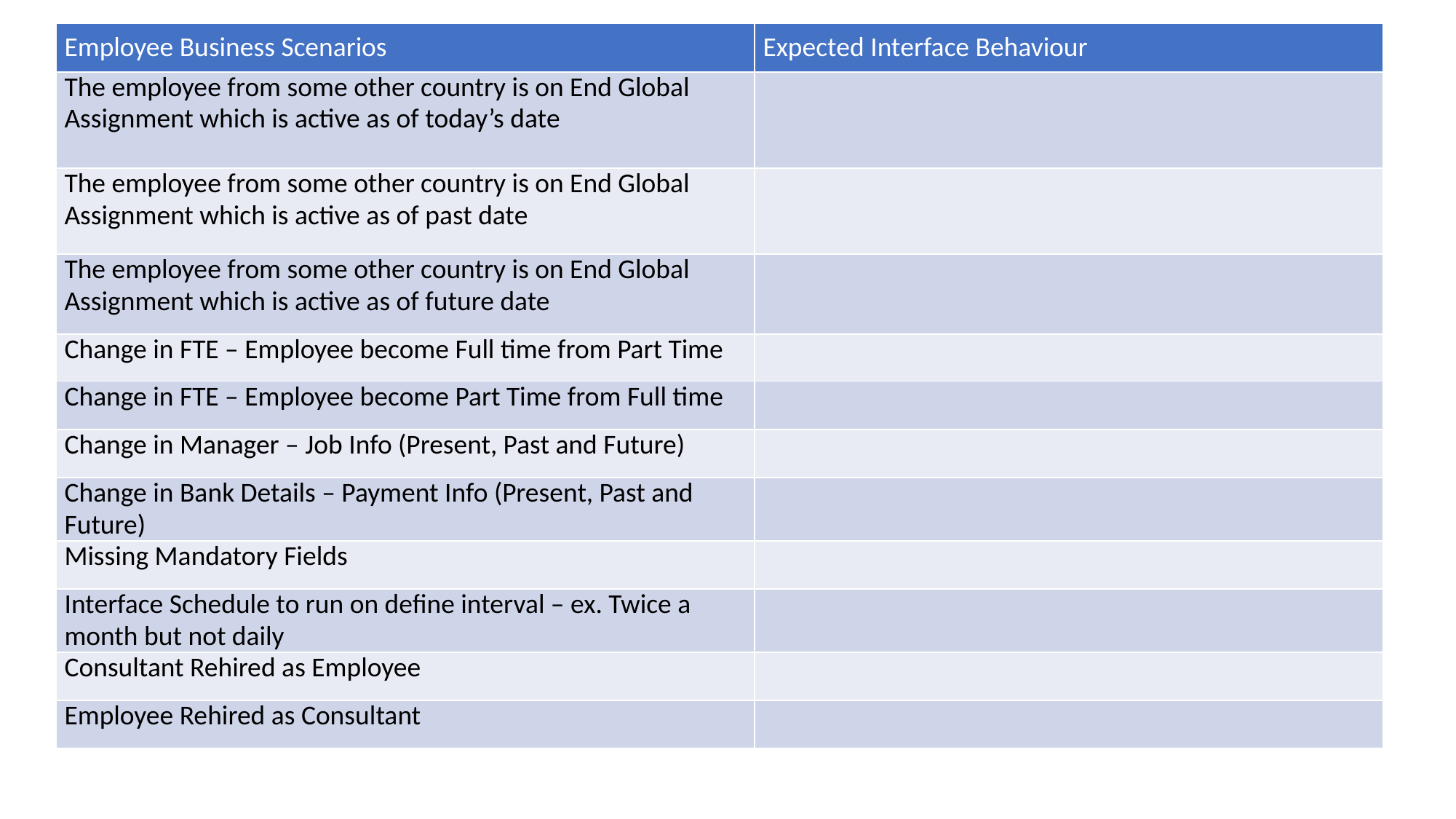

| Employee Business Scenarios | Expected Interface Behaviour |
| --- | --- |
| The employee from some other country is on End Global Assignment which is active as of today’s date |  |
| The employee from some other country is on End Global Assignment which is active as of past date |  |
| The employee from some other country is on End Global Assignment which is active as of future date |  |
| Change in FTE – Employee become Full time from Part Time |  |
| Change in FTE – Employee become Part Time from Full time |  |
| Change in Manager – Job Info (Present, Past and Future) |  |
| Change in Bank Details – Payment Info (Present, Past and Future) |  |
| Missing Mandatory Fields |  |
| Interface Schedule to run on define interval – ex. Twice a month but not daily |  |
| Consultant Rehired as Employee |  |
| Employee Rehired as Consultant |  |
#